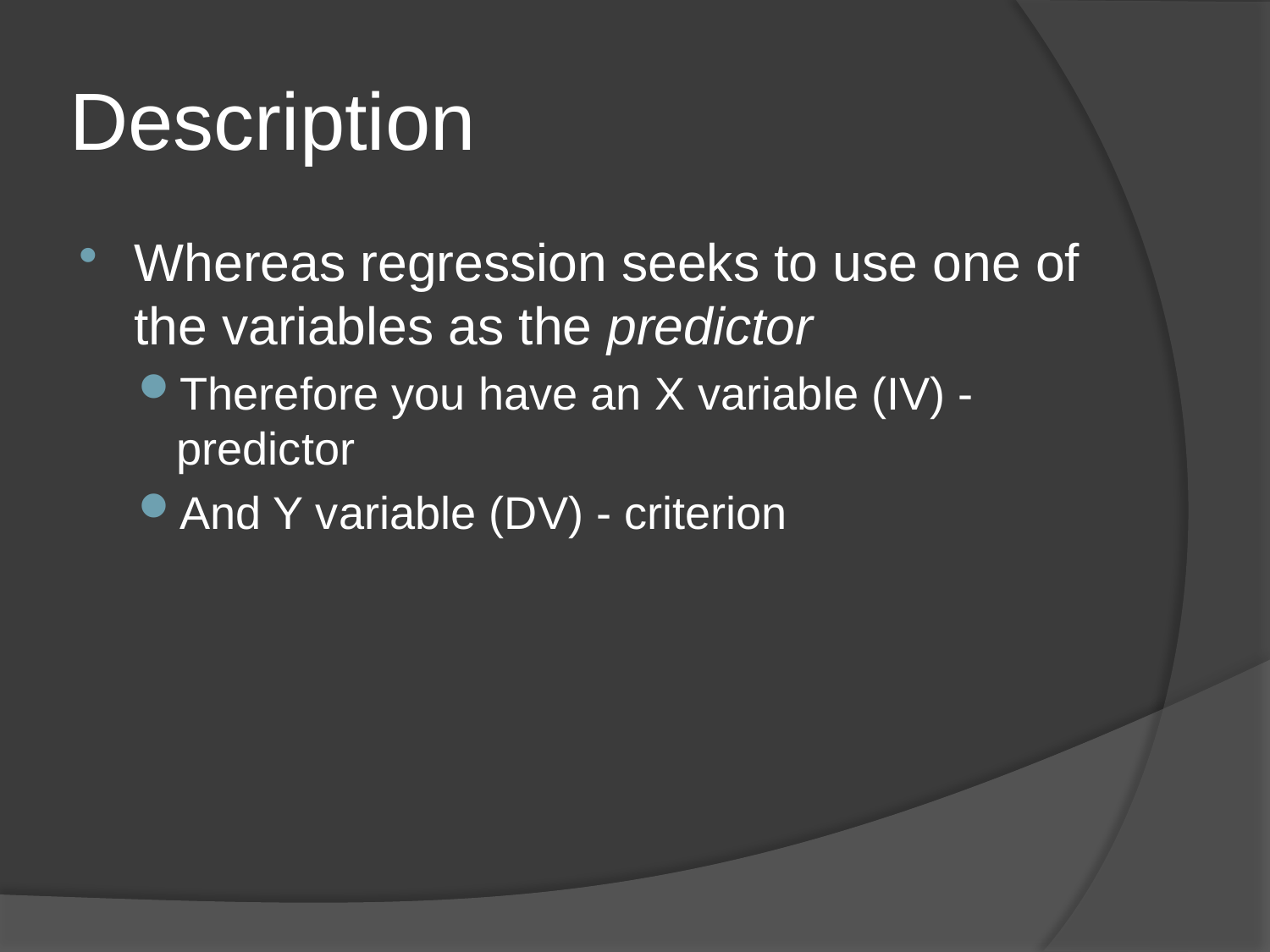

# Description
Whereas regression seeks to use one of the variables as the predictor
Therefore you have an X variable (IV) - predictor
And Y variable (DV) - criterion